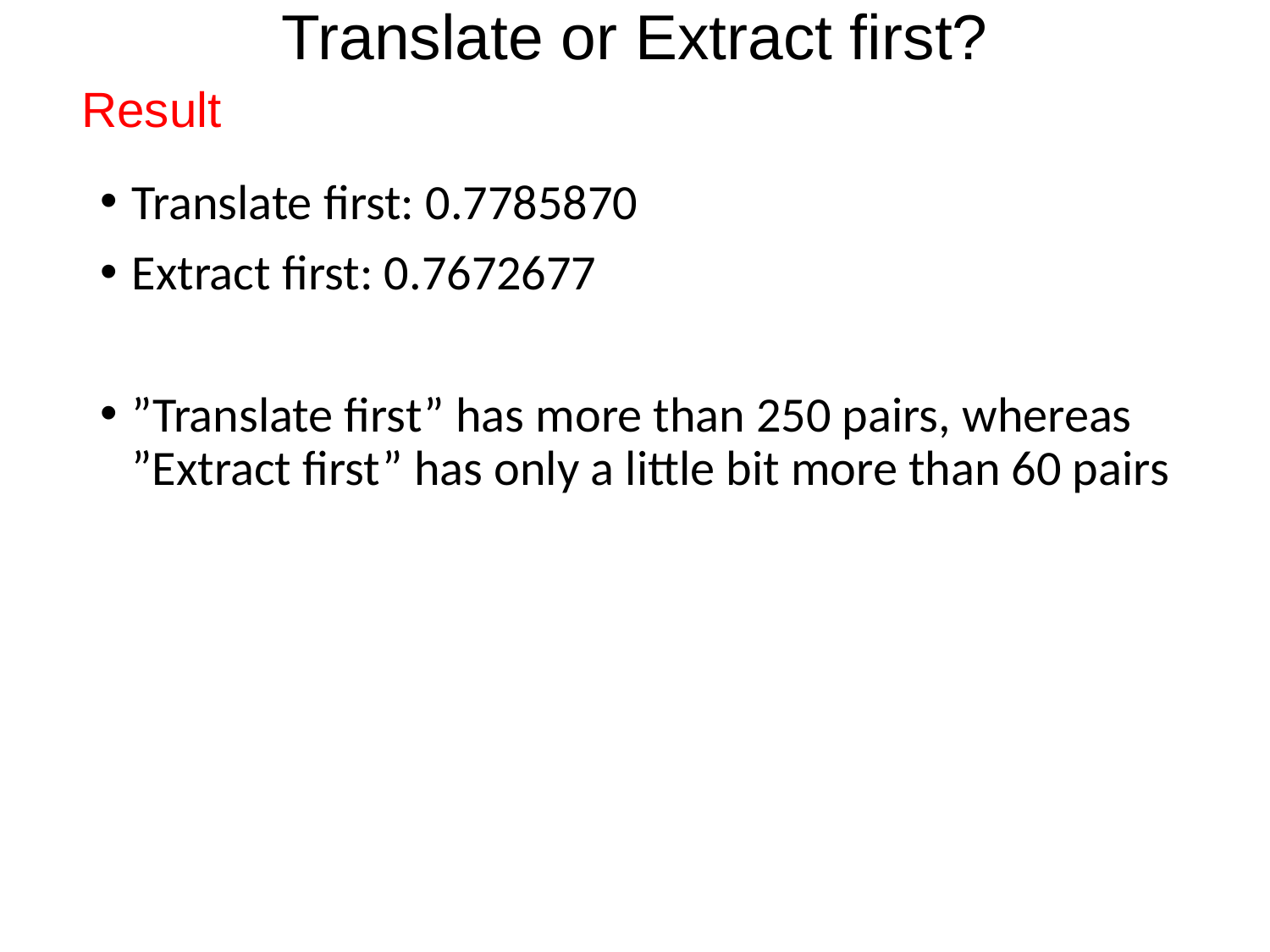

# Translate or Extract first?
Result
Translate first: 0.7785870
Extract first: 0.7672677

”Translate first” has more than 250 pairs, whereas ”Extract first” has only a little bit more than 60 pairs